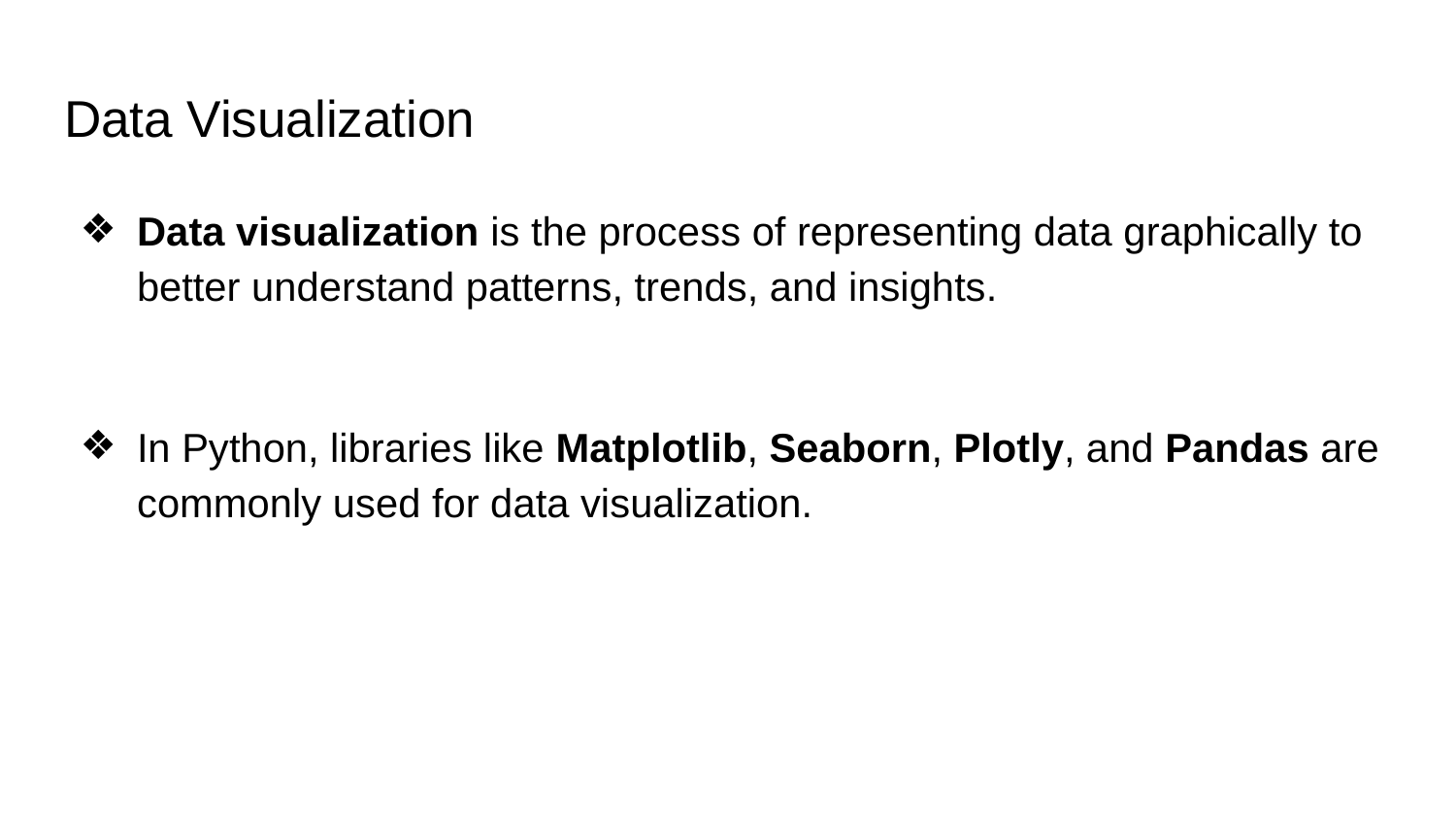

# Data Visualization
Data visualization is the process of representing data graphically to better understand patterns, trends, and insights.

In Python, libraries like Matplotlib, Seaborn, Plotly, and Pandas are commonly used for data visualization.